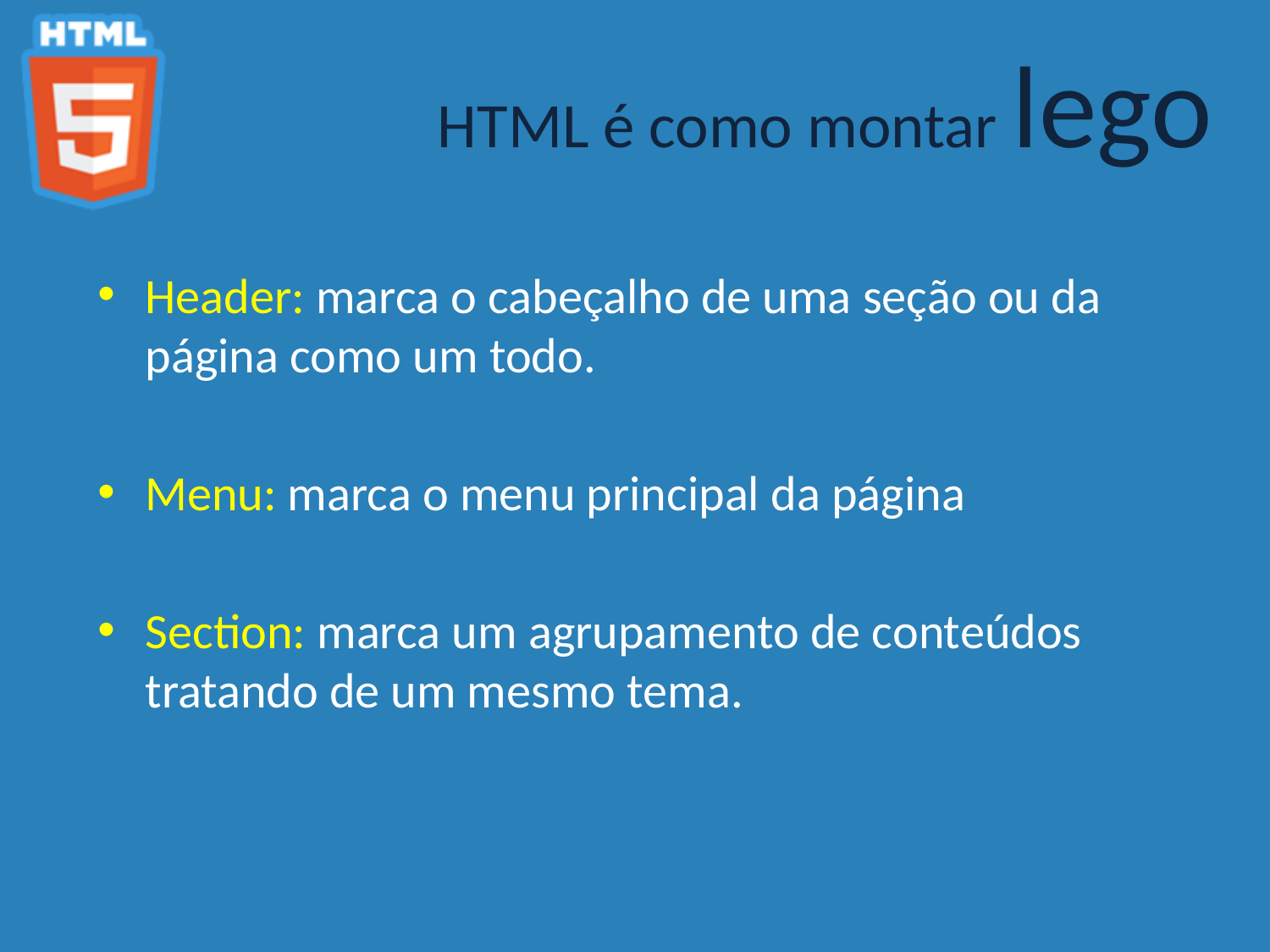

HTML é como montar lego

Header: marca o cabeçalho de uma seção ou da página como um todo.

Menu: marca o menu principal da página

Section: marca um agrupamento de conteúdos tratando de um mesmo tema.